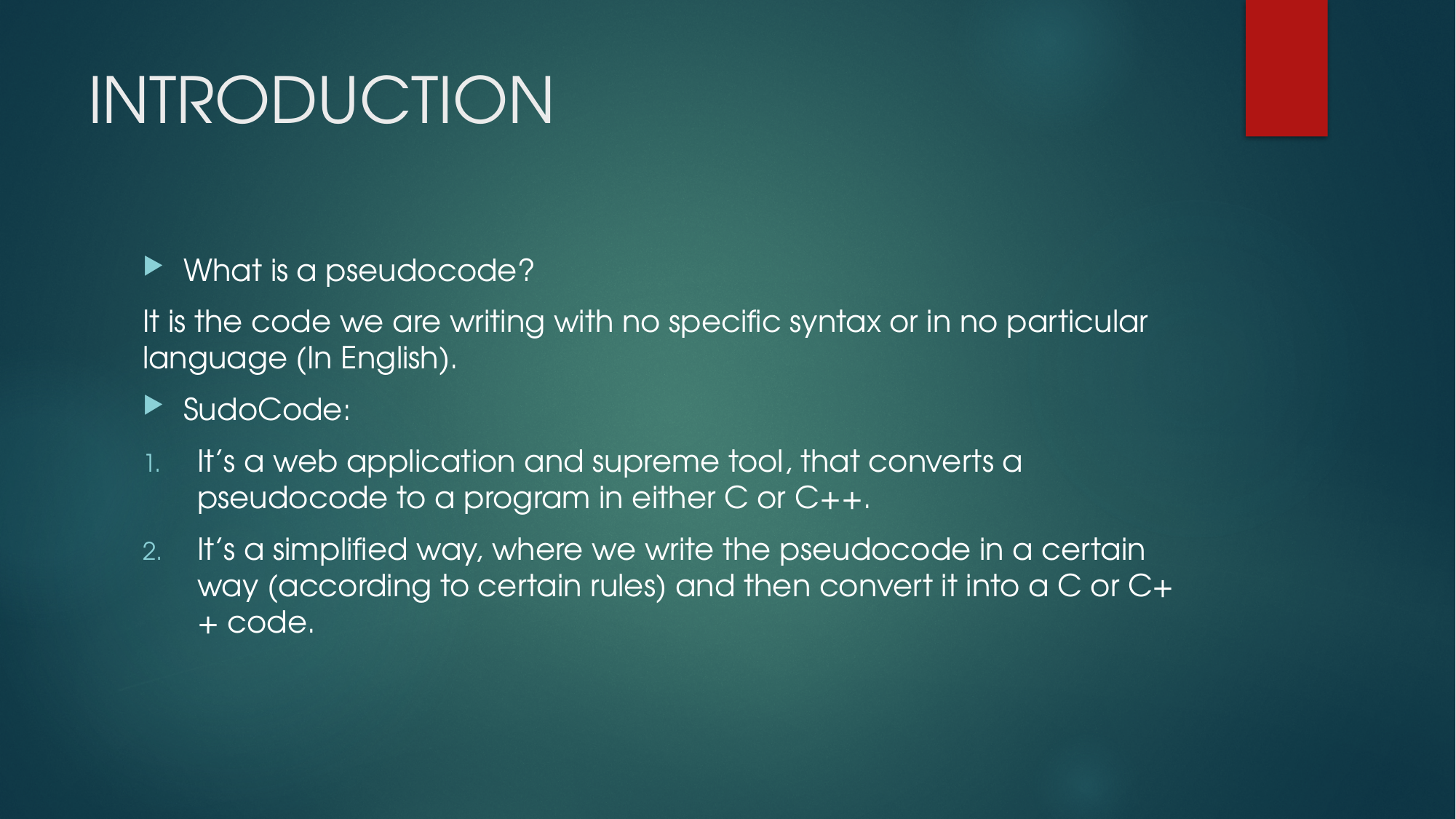

# INTRODUCTION
What is a pseudocode?
It is the code we are writing with no specific syntax or in no particular language (In English).
SudoCode:
It’s a web application and supreme tool, that converts a pseudocode to a program in either C or C++.
It’s a simplified way, where we write the pseudocode in a certain way (according to certain rules) and then convert it into a C or C++ code.